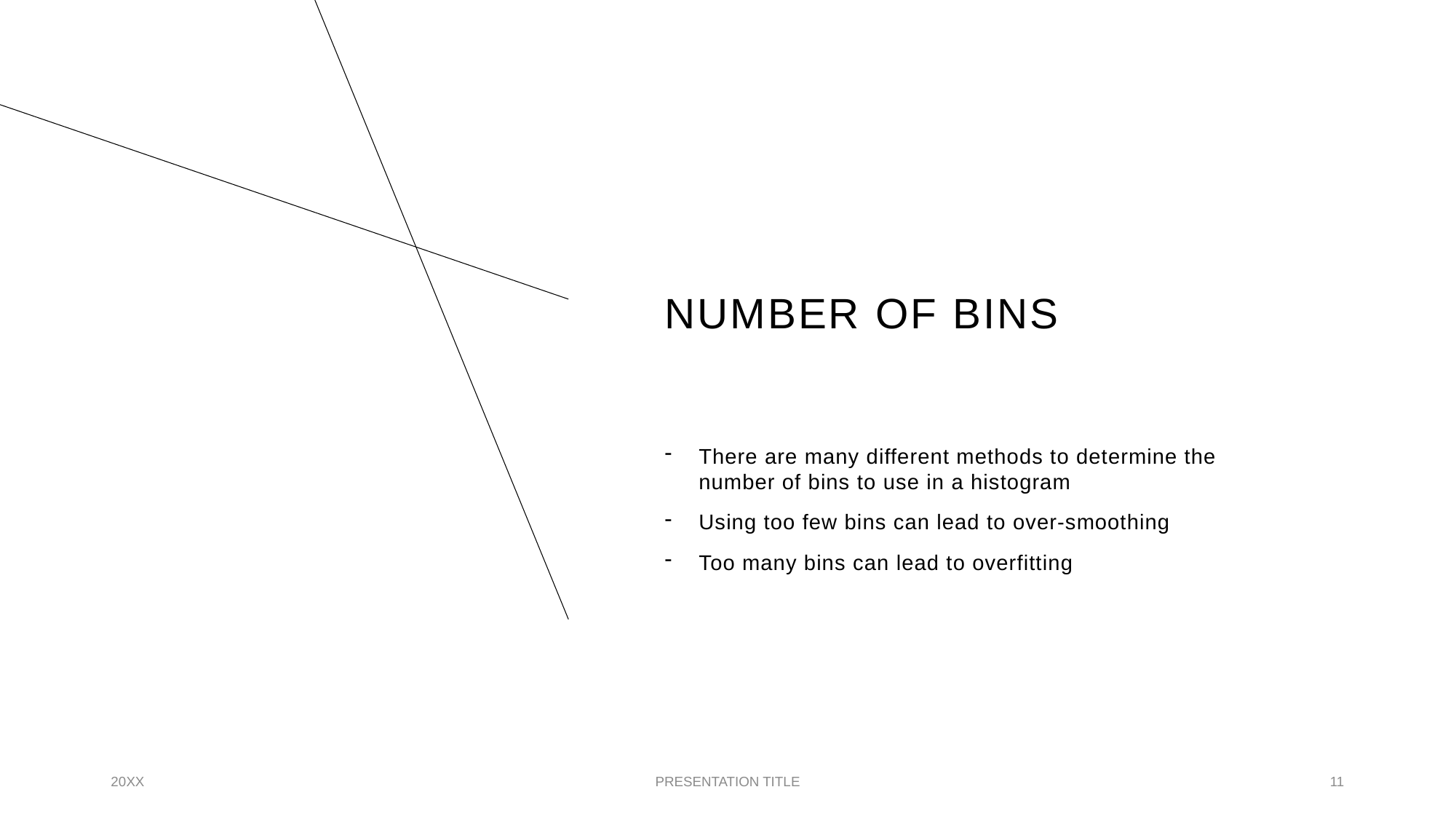

# Number of bins
There are many different methods to determine the number of bins to use in a histogram
Using too few bins can lead to over-smoothing
Too many bins can lead to overfitting
20XX
PRESENTATION TITLE
11